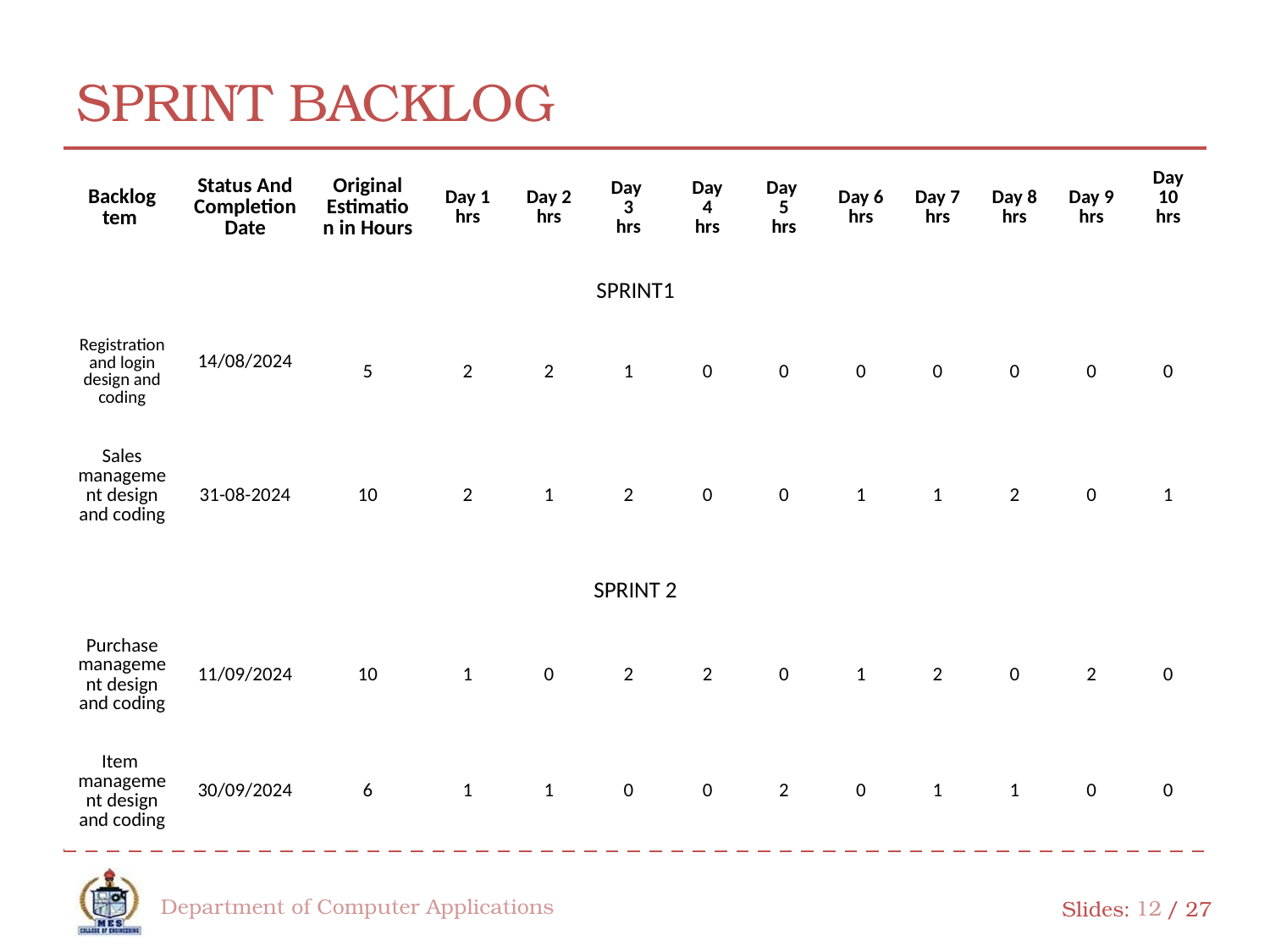

# SPRINT BACKLOG
| Backlog tem | Status And Completion Date | Original Estimation in Hours | Day 1 hrs | Day 2 hrs | Day 3 hrs | Day 4 hrs | Day 5 hrs | Day 6 hrs | Day 7 hrs | Day 8 hrs | Day 9 hrs | Day 10 hrs |
| --- | --- | --- | --- | --- | --- | --- | --- | --- | --- | --- | --- | --- |
| SPRINT1 |  |  |  |  |  |  |  |  |  |  |  |  |
| Registration and login design and coding | 14/08/2024 | 5 | 2 | 2 | 1 | 0 | 0 | 0 | 0 | 0 | 0 | 0 |
| Sales management design and coding | 31-08-2024 | 10 | 2 | 1 | 2 | 0 | 0 | 1 | 1 | 2 | 0 | 1 |
| SPRINT 2 |  |  |  |  |  |  |  |  |  |  |  |  |
| Purchase management design and coding | 11/09/2024 | 10 | 1 | 0 | 2 | 2 | 0 | 1 | 2 | 0 | 2 | 0 |
| Item management design and coding | 30/09/2024 | 6 | 1 | 1 | 0 | 0 | 2 | 0 | 1 | 1 | 0 | 0 |

Department of Computer Applications
12